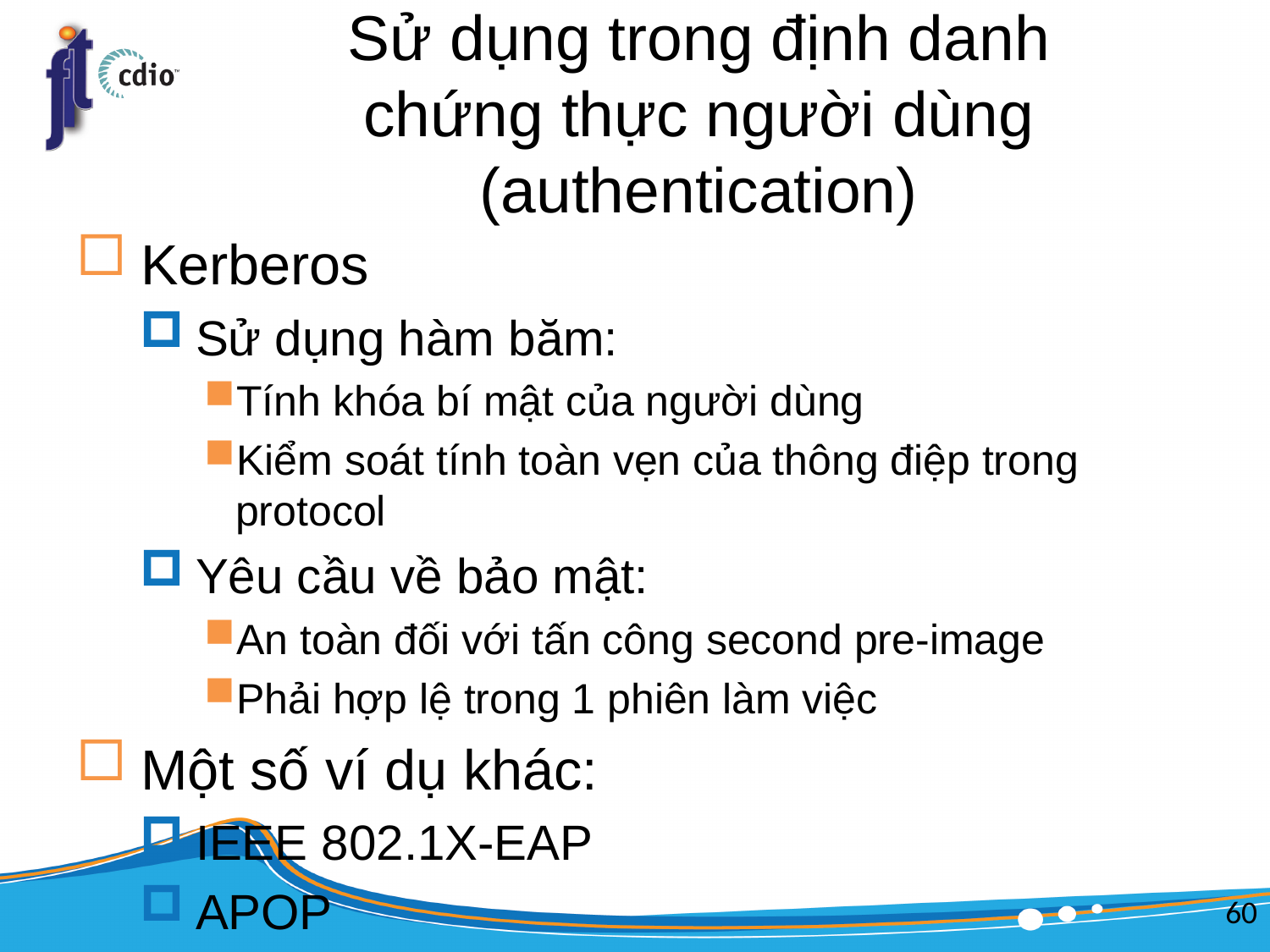

# Sử dụng trong định danh chứng thực người dùng (authentication)
Kerberos
Sử dụng hàm băm:
Tính khóa bí mật của người dùng
Kiểm soát tính toàn vẹn của thông điệp trong protocol
Yêu cầu về bảo mật:
An toàn đối với tấn công second pre-image
Phải hợp lệ trong 1 phiên làm việc
Một số ví dụ khác:
IEEE 802.1X-EAP
APOP
60